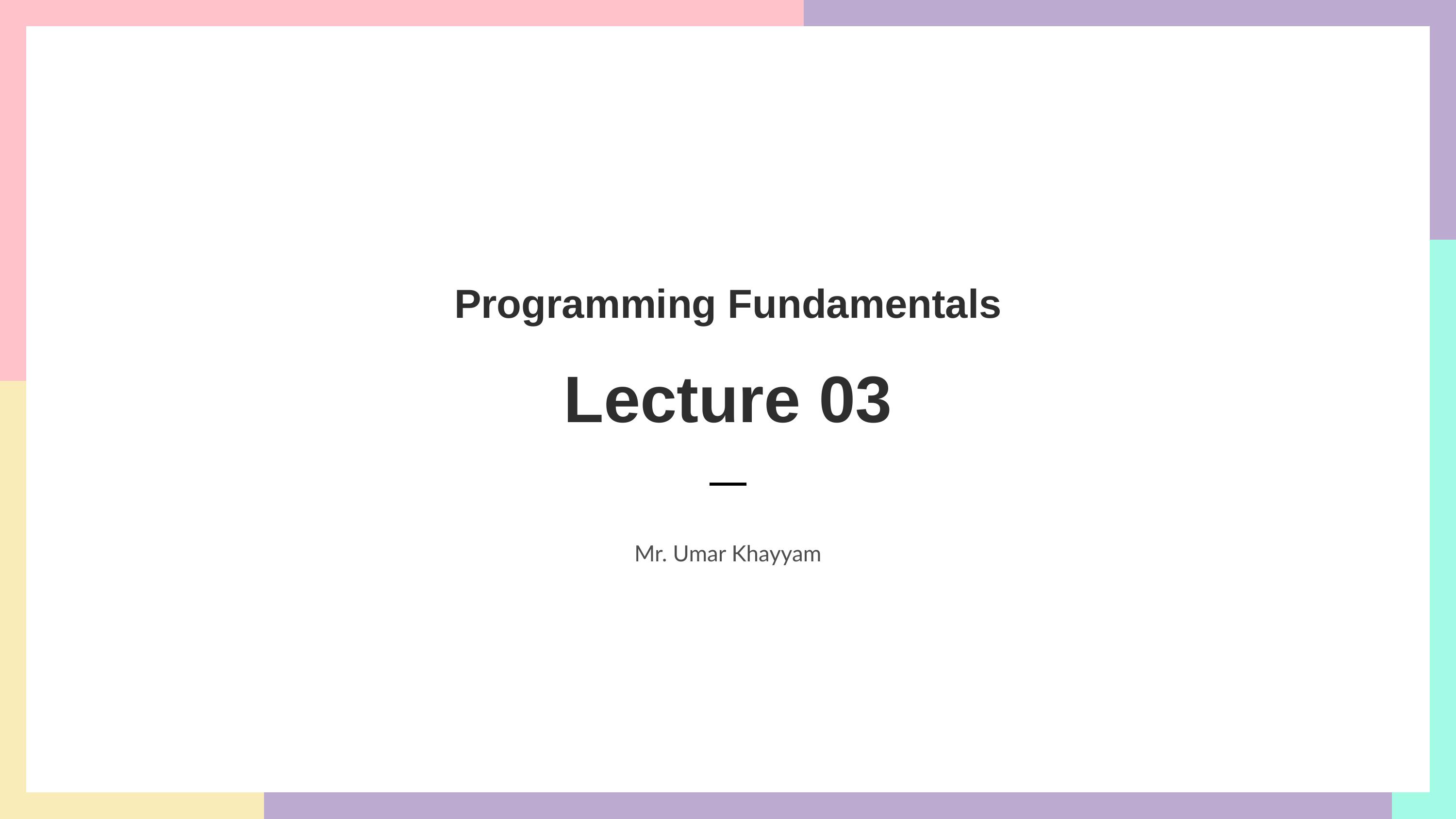

Programming Fundamentals
Lecture 03

Mr. Umar Khayyam